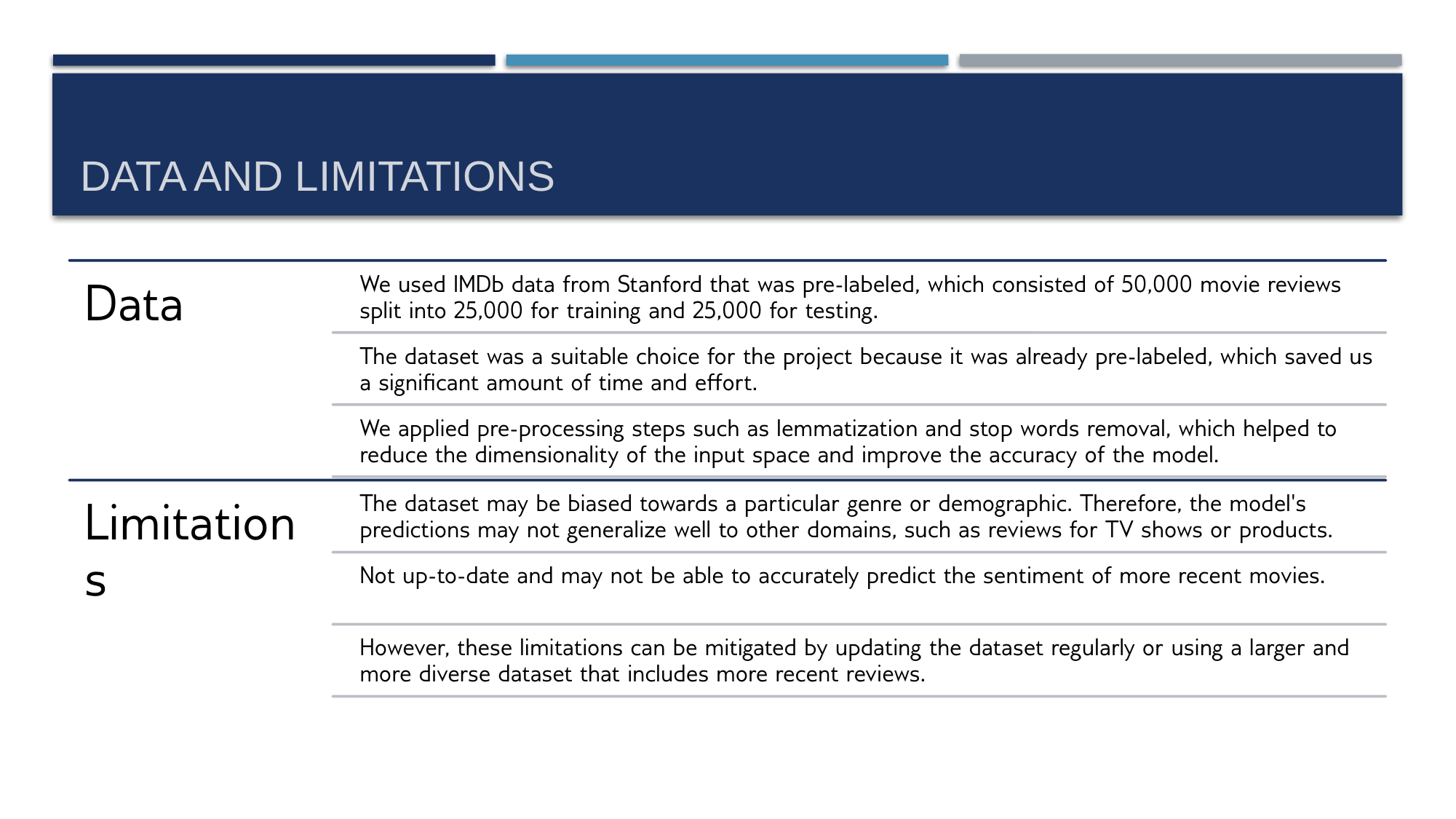

# Data and Limitations
Data
We used IMDb data from Stanford that was pre-labeled, which consisted of 50,000 movie reviews split into 25,000 for training and 25,000 for testing.
The dataset was a suitable choice for the project because it was already pre-labeled, which saved us a significant amount of time and effort.
We applied pre-processing steps such as lemmatization and stop words removal, which helped to reduce the dimensionality of the input space and improve the accuracy of the model.
Limitations
The dataset may be biased towards a particular genre or demographic. Therefore, the model's predictions may not generalize well to other domains, such as reviews for TV shows or products.
Not up-to-date and may not be able to accurately predict the sentiment of more recent movies.
However, these limitations can be mitigated by updating the dataset regularly or using a larger and more diverse dataset that includes more recent reviews.